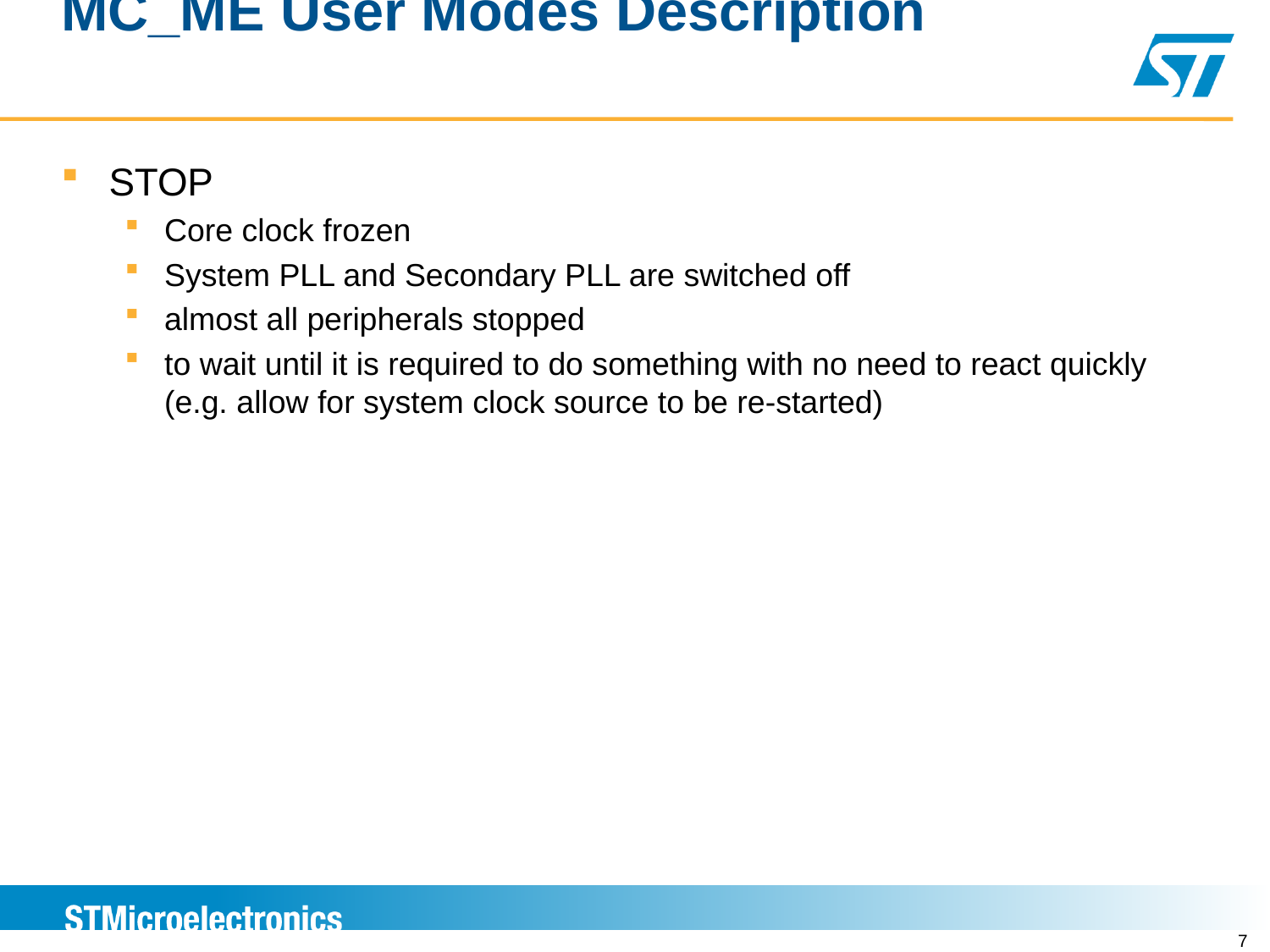

# MC_ME User Modes Description
STOP
Core clock frozen
System PLL and Secondary PLL are switched off
almost all peripherals stopped
to wait until it is required to do something with no need to react quickly (e.g. allow for system clock source to be re-started)
7